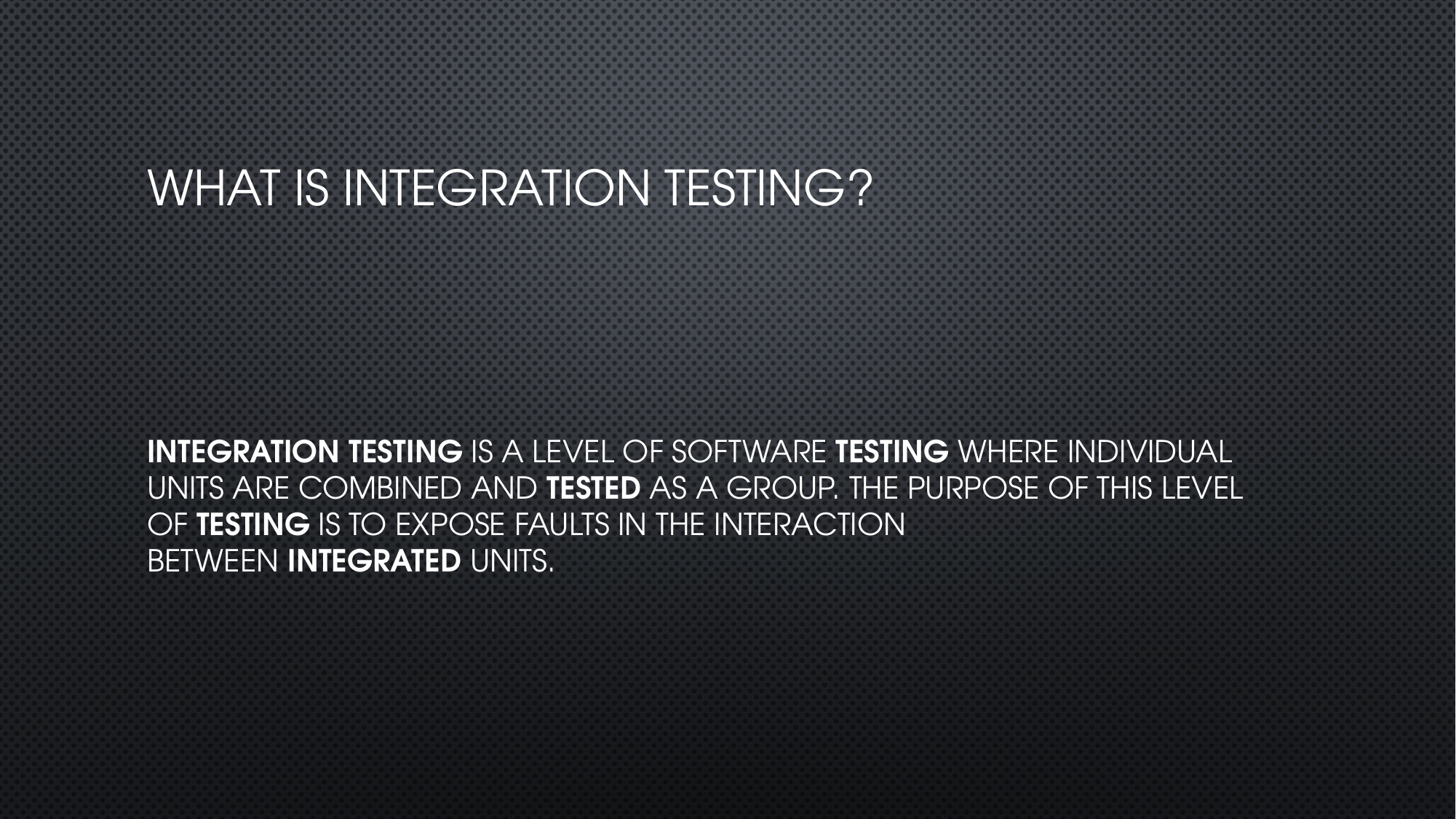

# What is integration testing?
INTEGRATION TESTING is a level of software testing where individual units are combined and tested as a group. The purpose of this level of testing is to expose faults in the interaction between integrated units.